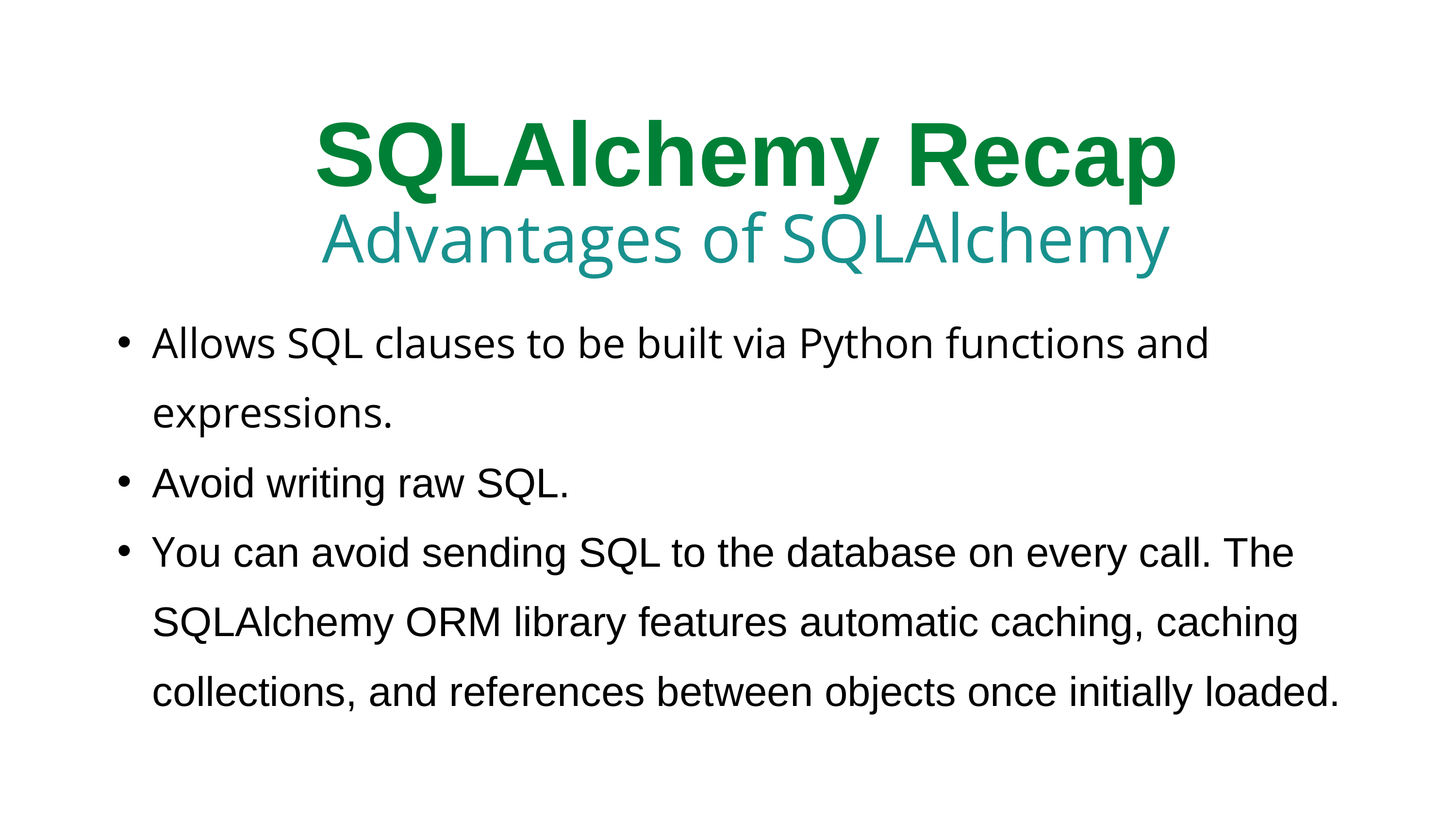

SQLAlchemy Recap
Advantages of SQLAlchemy
Allows SQL clauses to be built via Python functions and expressions.
Avoid writing raw SQL.
You can avoid sending SQL to the database on every call. The SQLAlchemy ORM library features automatic caching, caching collections, and references between objects once initially loaded.